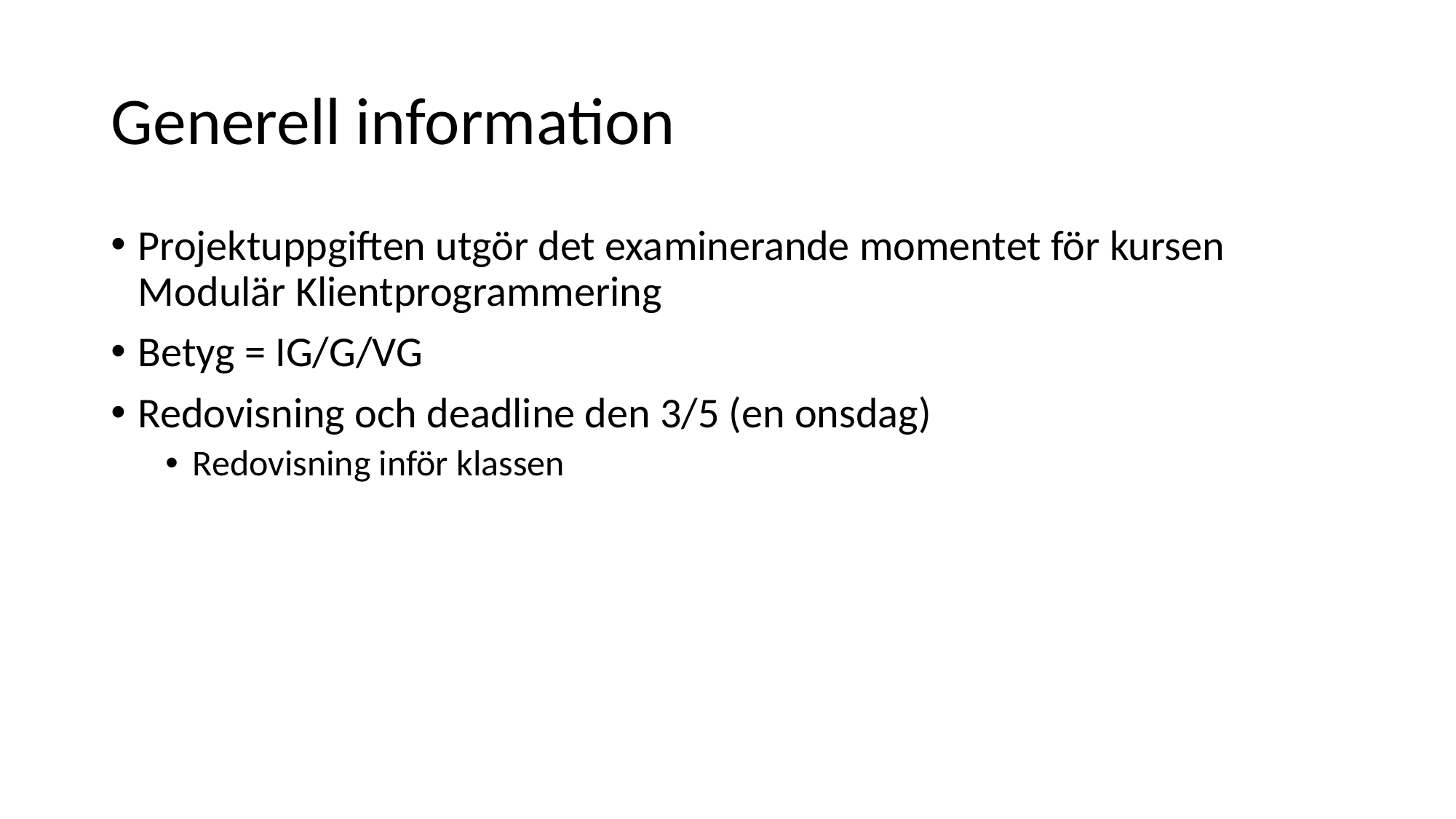

# Generell information
Projektuppgiften utgör det examinerande momentet för kursen Modulär Klientprogrammering
Betyg = IG/G/VG
Redovisning och deadline den 3/5 (en onsdag)
Redovisning inför klassen